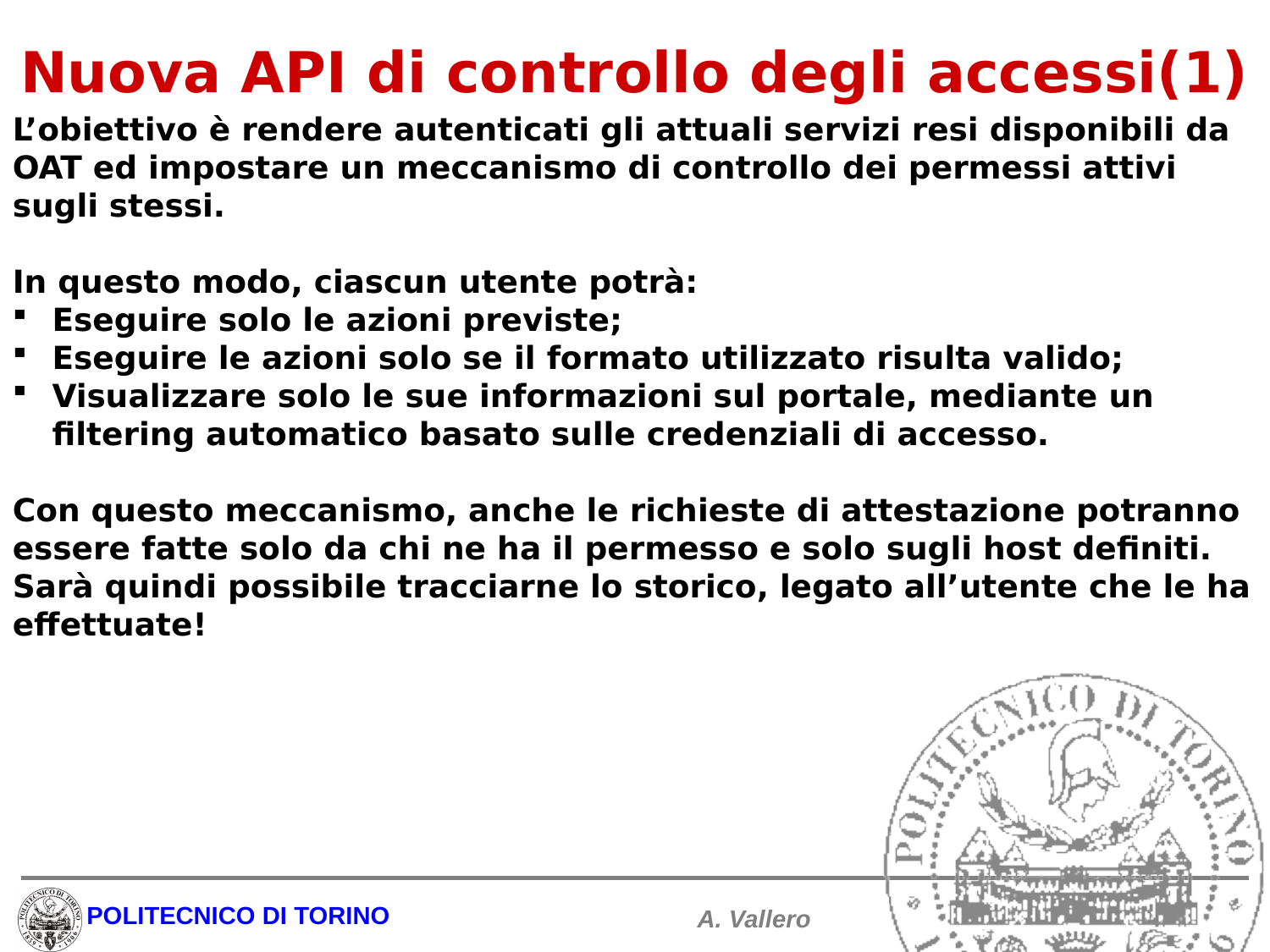

#
Nuova API di controllo degli accessi(1)

L’obiettivo è rendere autenticati gli attuali servizi resi disponibili da OAT ed impostare un meccanismo di controllo dei permessi attivi sugli stessi.

In questo modo, ciascun utente potrà:
Eseguire solo le azioni previste;
Eseguire le azioni solo se il formato utilizzato risulta valido;
Visualizzare solo le sue informazioni sul portale, mediante un filtering automatico basato sulle credenziali di accesso.

Con questo meccanismo, anche le richieste di attestazione potranno essere fatte solo da chi ne ha il permesso e solo sugli host definiti.
Sarà quindi possibile tracciarne lo storico, legato all’utente che le ha effettuate!